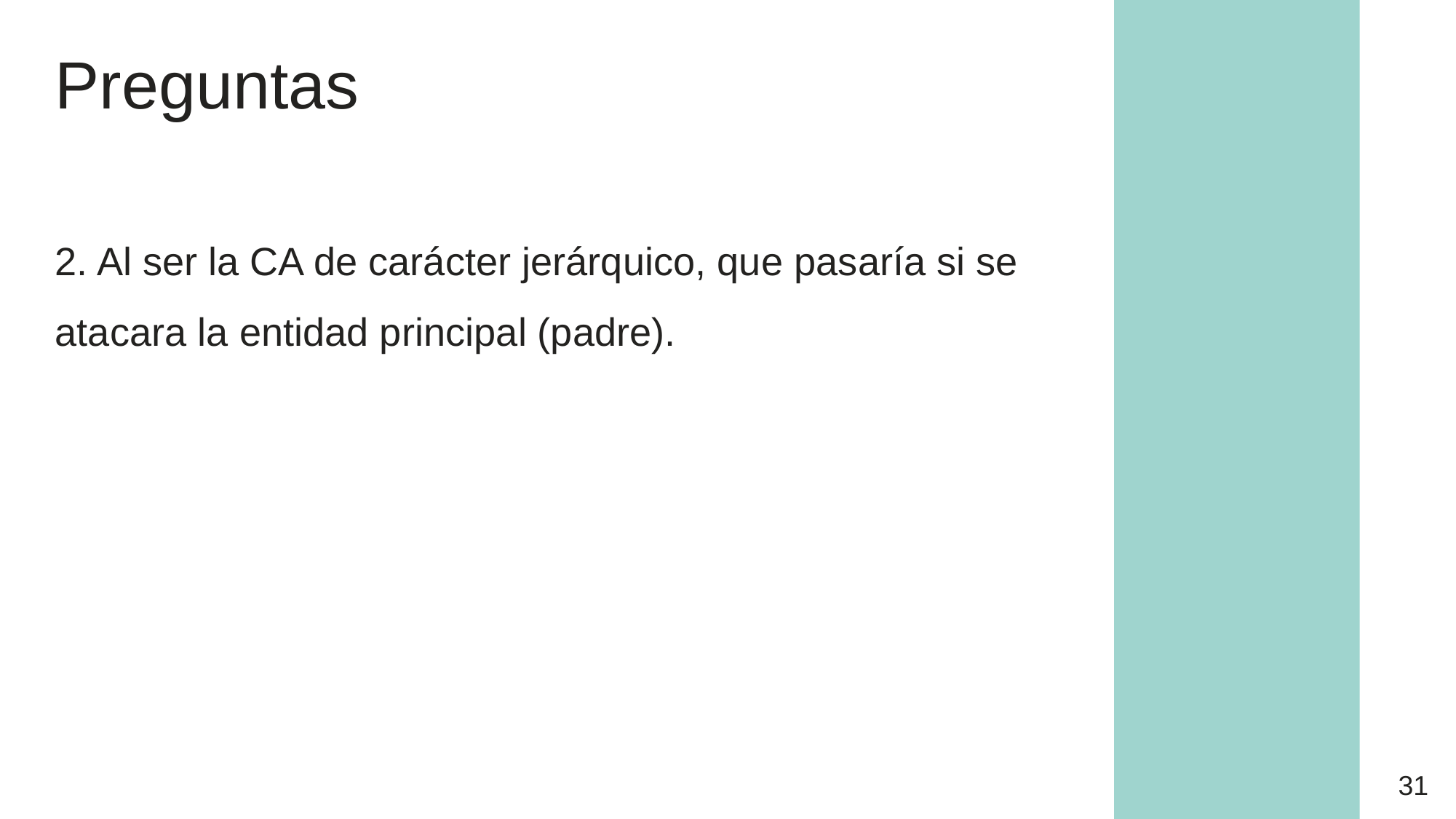

Preguntas
2. Al ser la CA de carácter jerárquico, que pasaría si se atacara la entidad principal (padre).
31